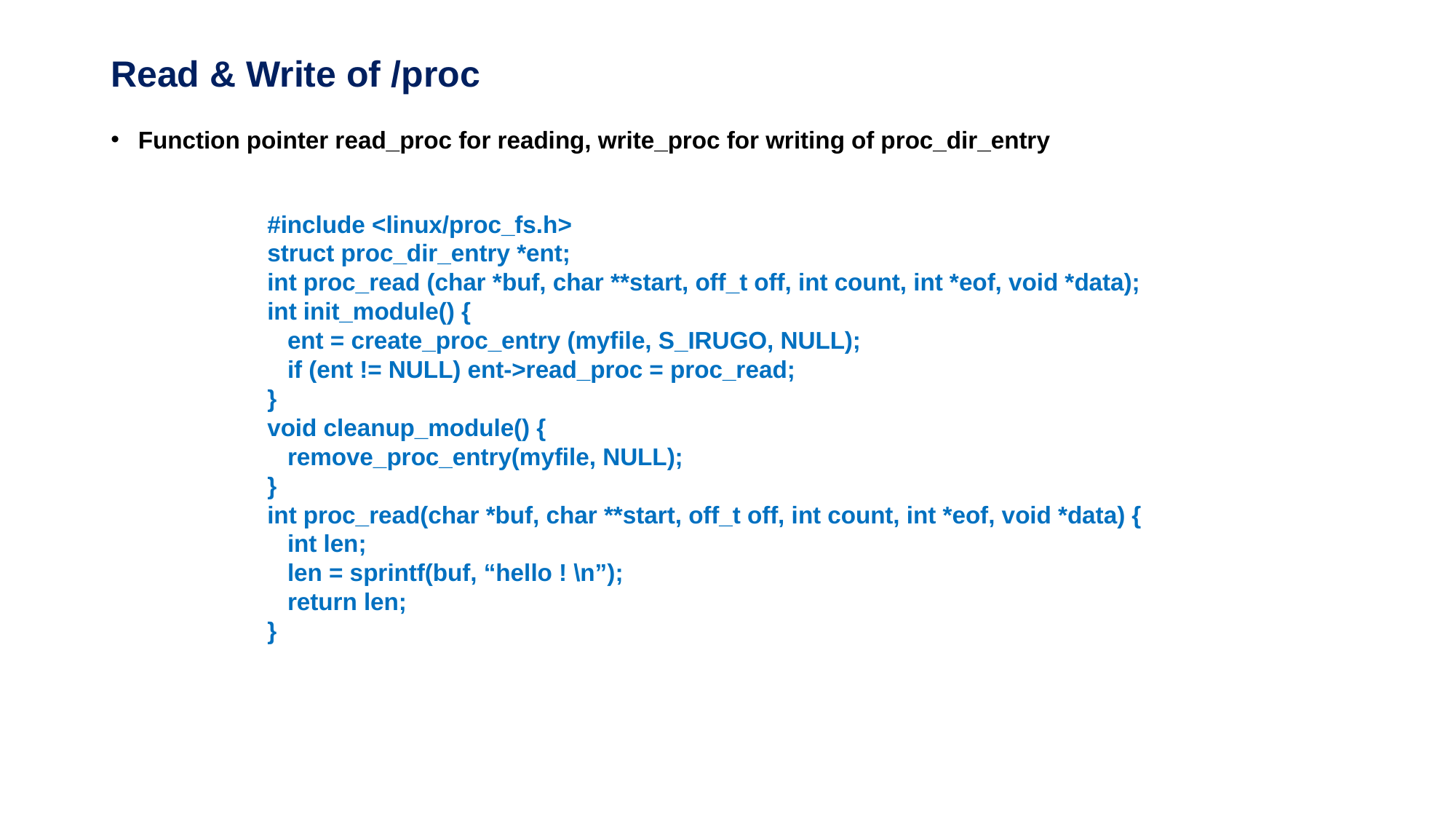

# Read & Write of /proc
Function pointer read_proc for reading, write_proc for writing of proc_dir_entry
#include <linux/proc_fs.h>
struct proc_dir_entry *ent;
int proc_read (char *buf, char **start, off_t off, int count, int *eof, void *data);
int init_module() {
   ent = create_proc_entry (myfile, S_IRUGO, NULL);
   if (ent != NULL) ent->read_proc = proc_read;
}
void cleanup_module() {
   remove_proc_entry(myfile, NULL);
}
int proc_read(char *buf, char **start, off_t off, int count, int *eof, void *data) {
   int len;
   len = sprintf(buf, “hello ! \n”);
   return len;
}